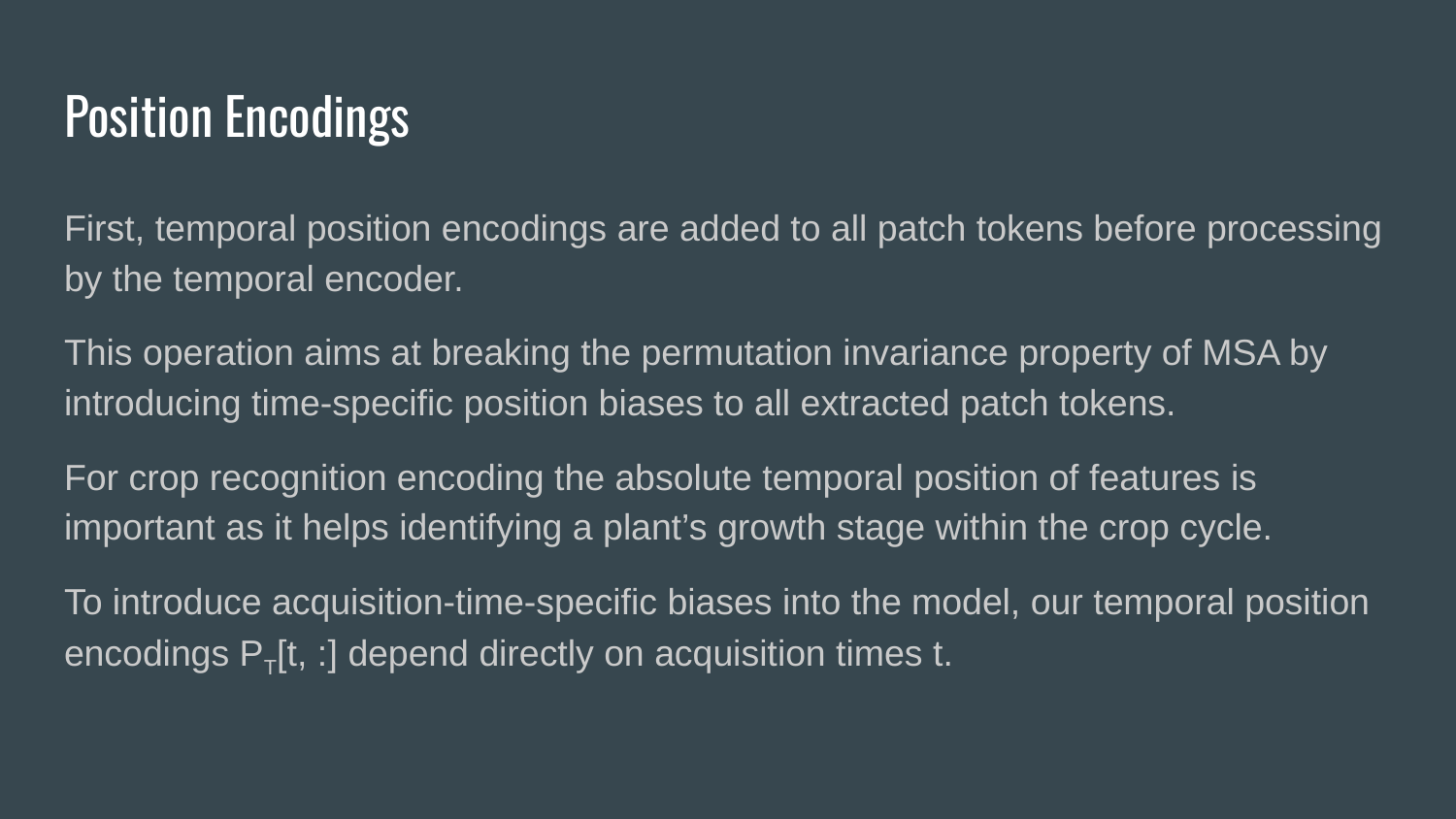

# Position Encodings
First, temporal position encodings are added to all patch tokens before processing by the temporal encoder.
This operation aims at breaking the permutation invariance property of MSA by introducing time-specific position biases to all extracted patch tokens.
For crop recognition encoding the absolute temporal position of features is important as it helps identifying a plant’s growth stage within the crop cycle.
To introduce acquisition-time-specific biases into the model, our temporal position encodings PT[t, :] depend directly on acquisition times t.